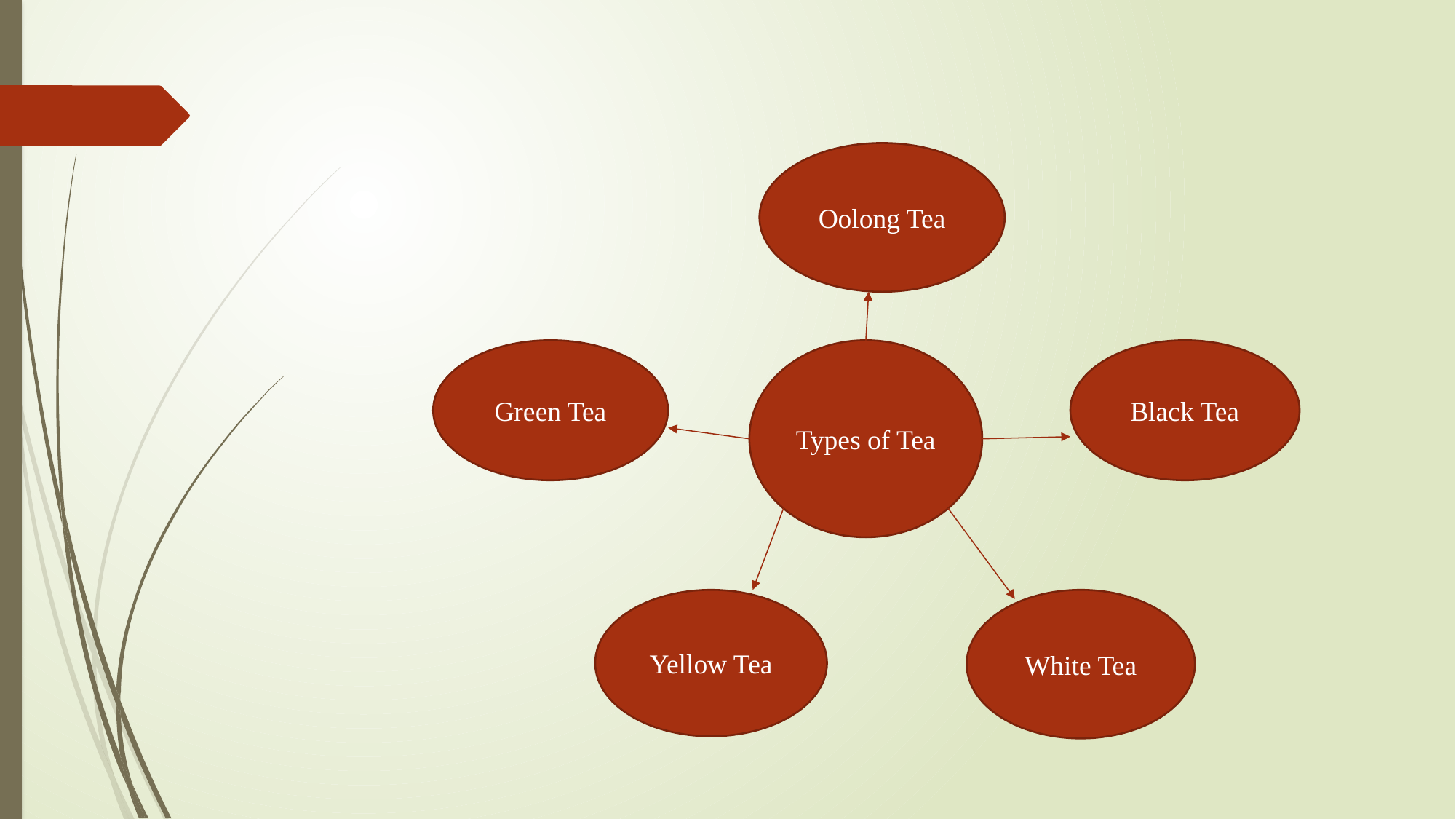

Oolong Tea
Green Tea
Types of Tea
Black Tea
White Tea
Yellow Tea